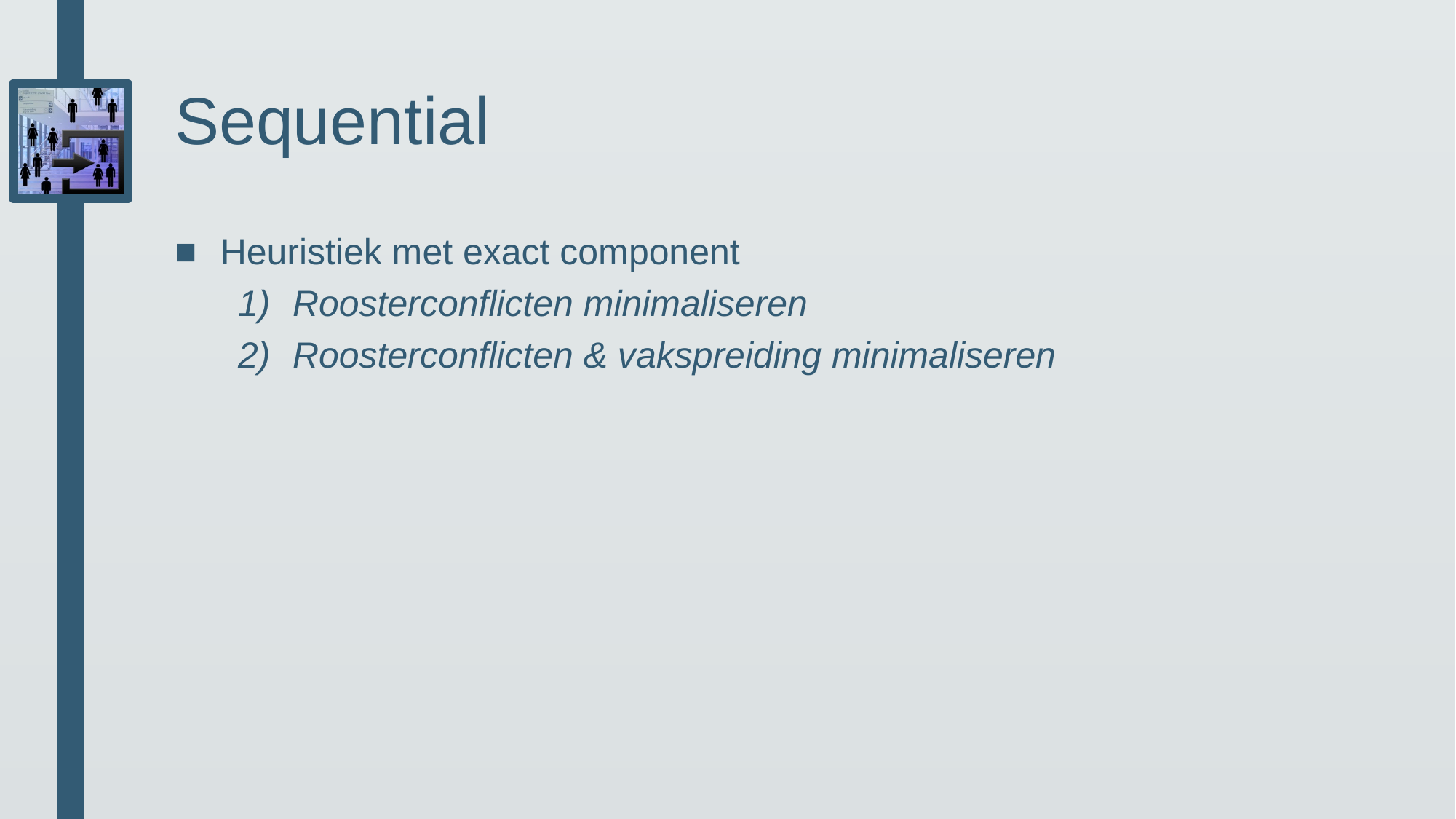

# Sequential
Heuristiek met exact component
Roosterconflicten minimaliseren
Roosterconflicten & vakspreiding minimaliseren